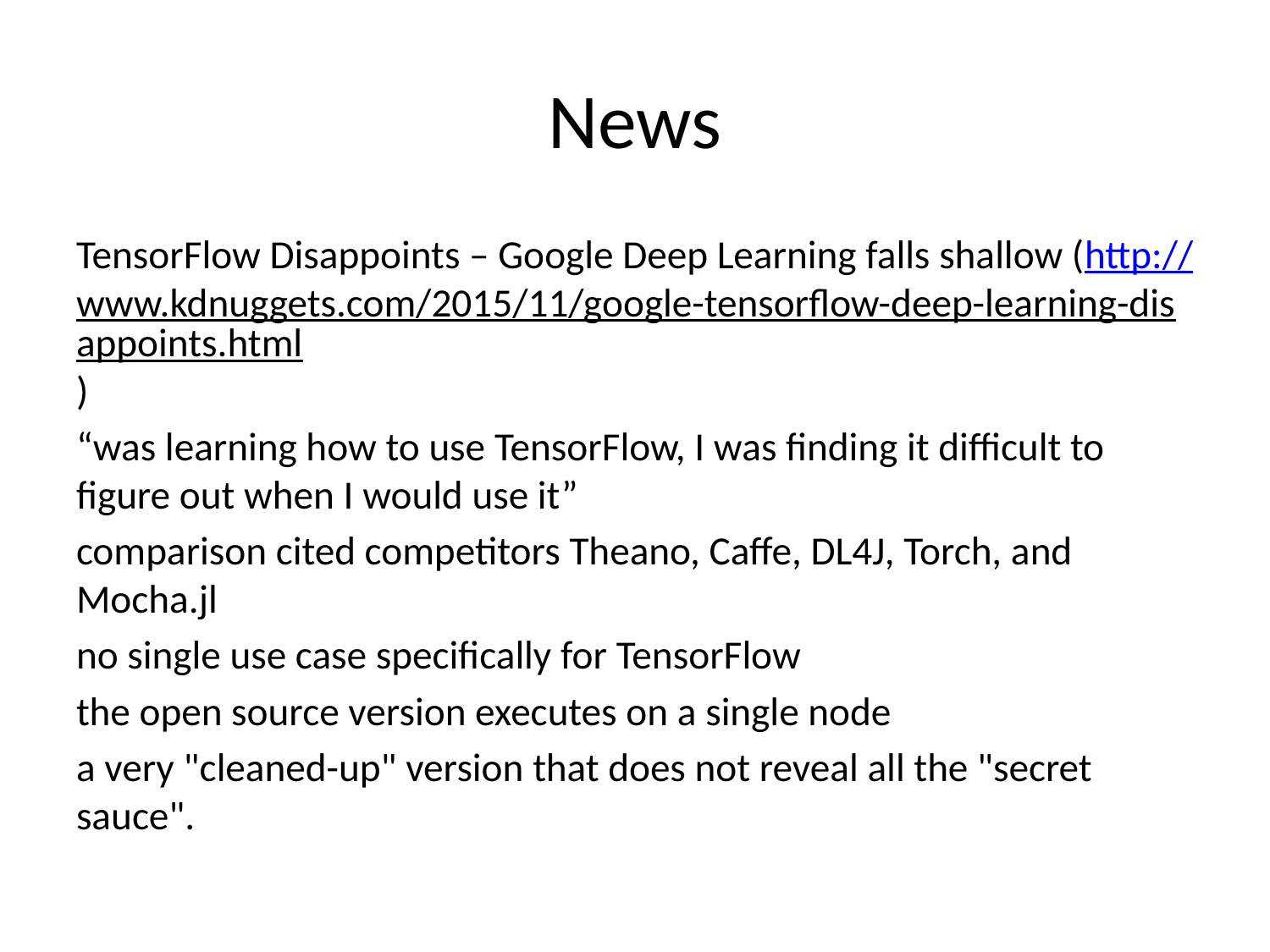

# News
TensorFlow Disappoints – Google Deep Learning falls shallow (http://www.kdnuggets.com/2015/11/google-tensorflow-deep-learning-disappoints.html)
“was learning how to use TensorFlow, I was finding it difficult to figure out when I would use it”
comparison cited competitors Theano, Caffe, DL4J, Torch, and Mocha.jl
no single use case specifically for TensorFlow
the open source version executes on a single node
a very "cleaned-up" version that does not reveal all the "secret sauce".